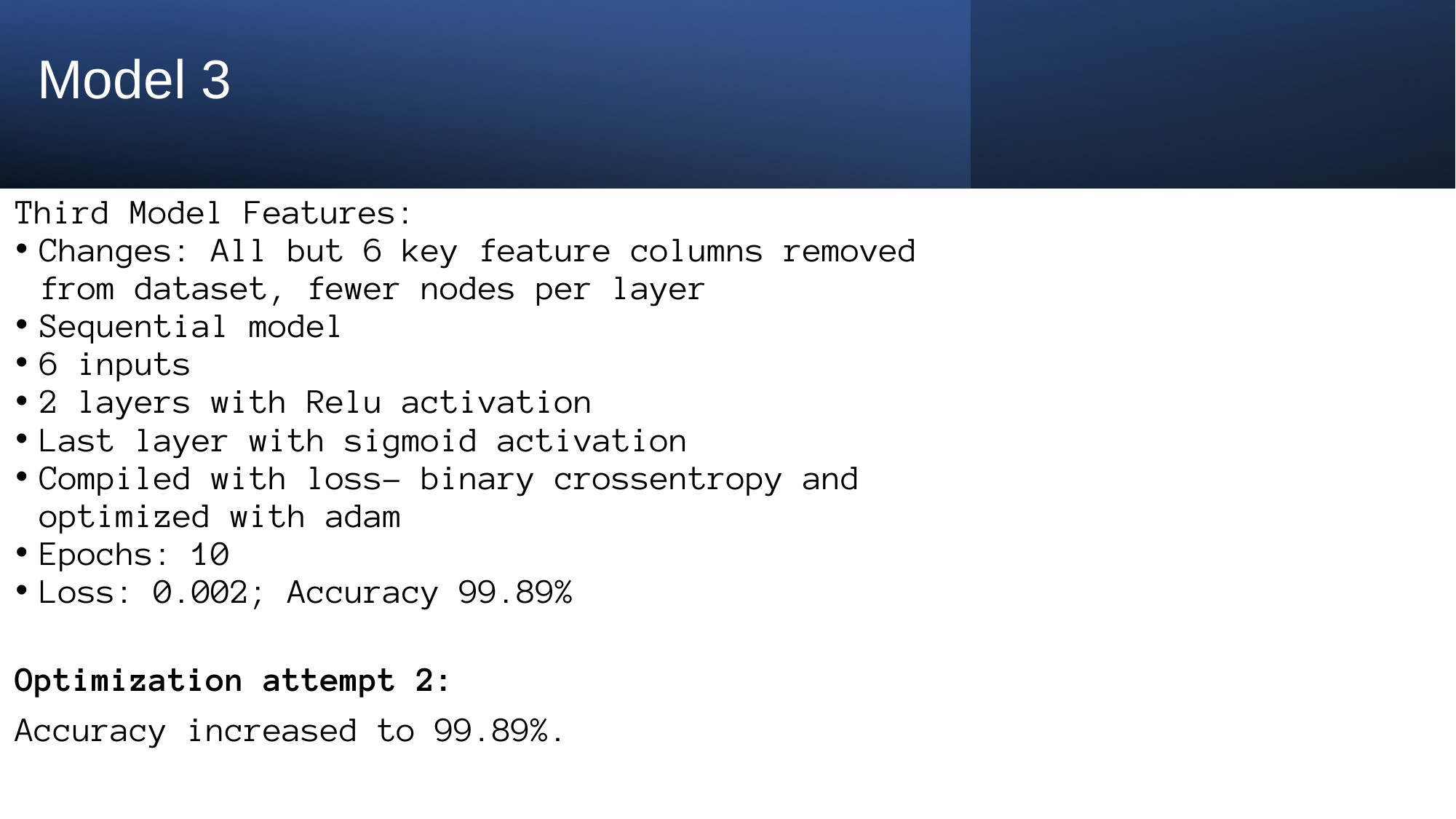

Model 3
Third Model Features:
Changes: All but 6 key feature columns removed from dataset, fewer nodes per layer
Sequential model
6 inputs
2 layers with Relu activation
Last layer with sigmoid activation
Compiled with loss- binary crossentropy and optimized with adam
Epochs: 10
Loss: 0.002; Accuracy 99.89%

Optimization attempt 2:
Accuracy increased to 99.89%.